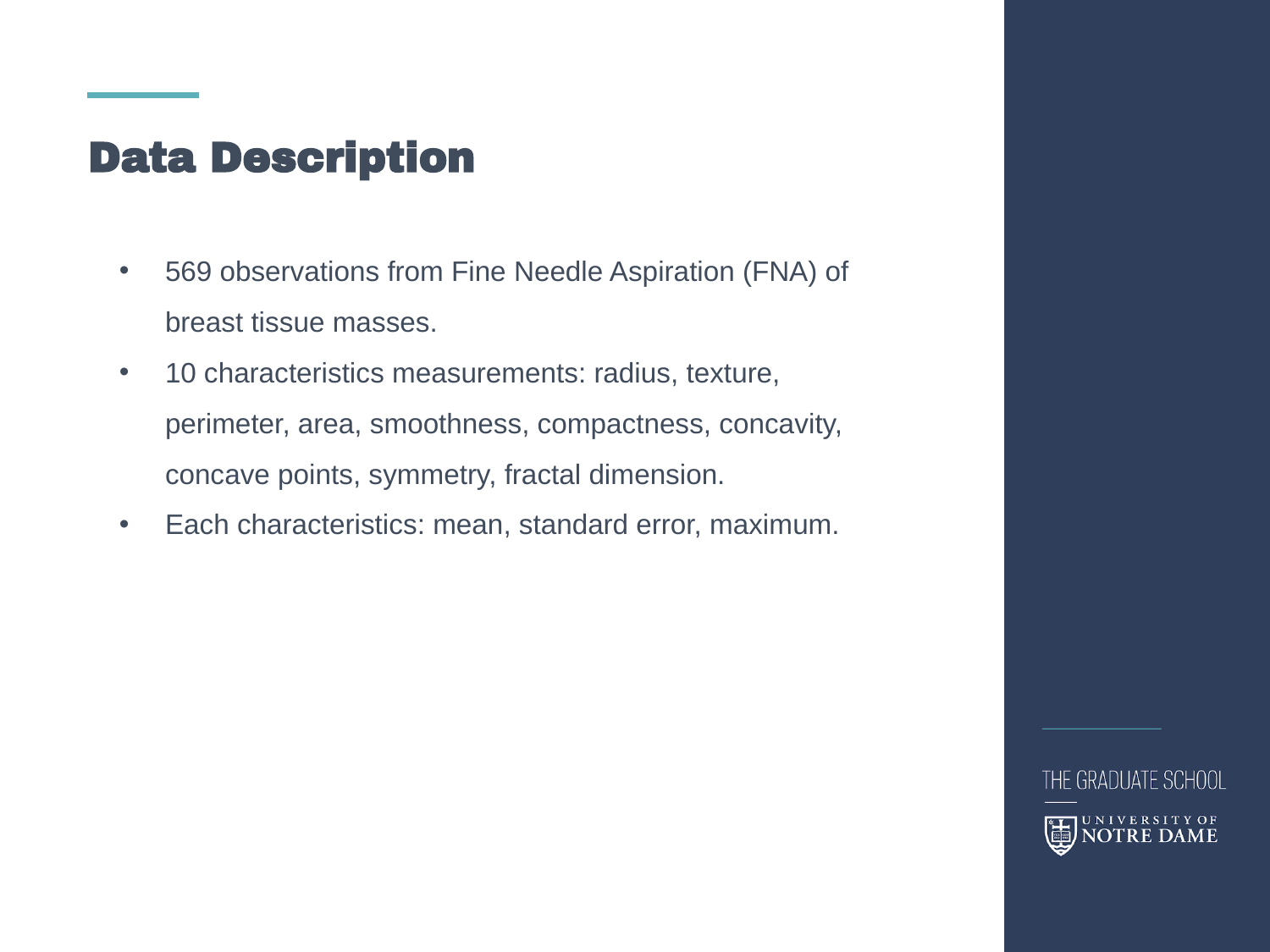

# Data Description
569 observations from Fine Needle Aspiration (FNA) of breast tissue masses.
10 characteristics measurements: radius, texture, perimeter, area, smoothness, compactness, concavity, concave points, symmetry, fractal dimension.
Each characteristics: mean, standard error, maximum.